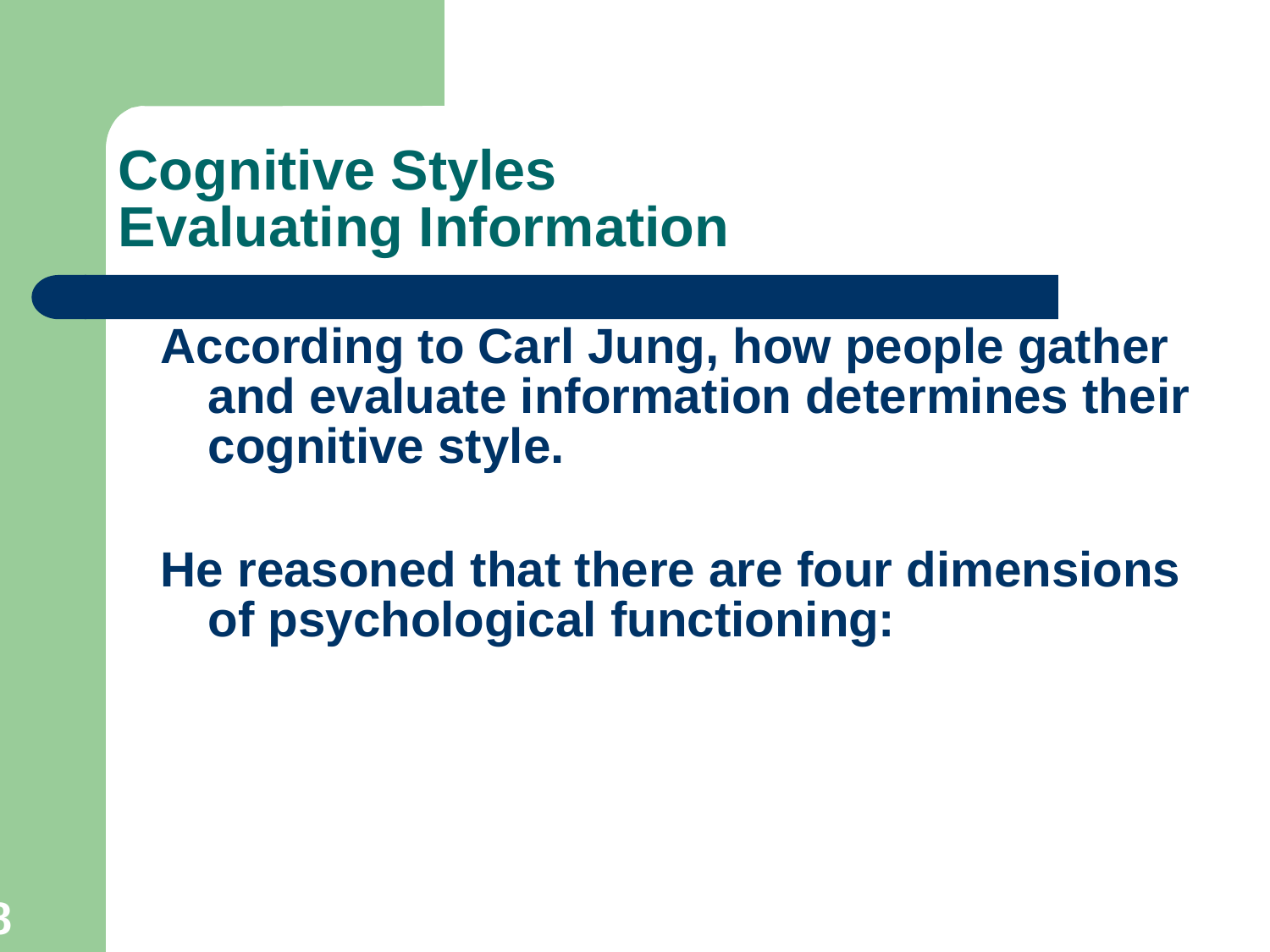

Cognitive Styles
Evaluating Information
According to Carl Jung, how people gather and evaluate information determines their cognitive style.

He reasoned that there are four dimensions of psychological functioning:

8